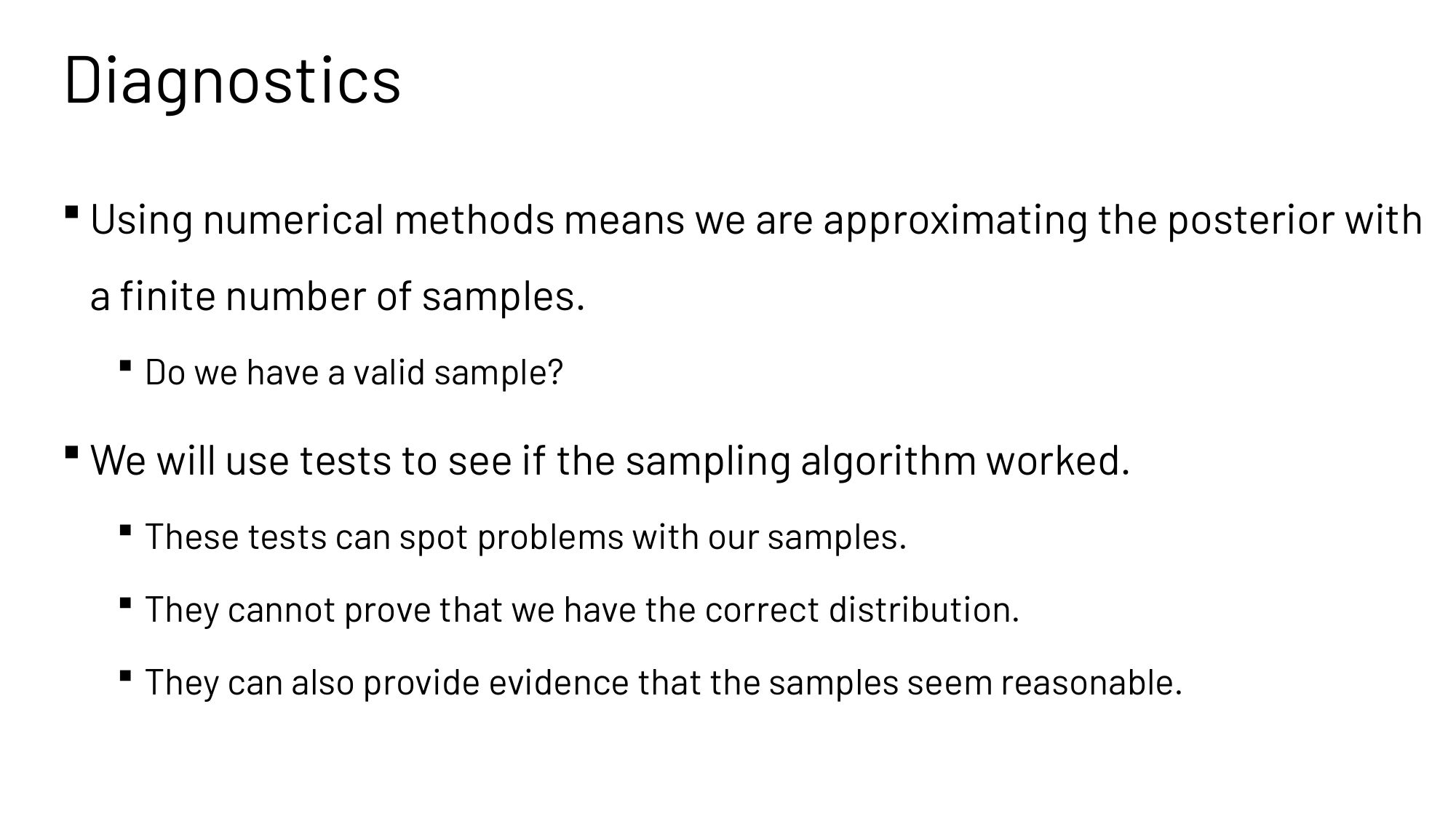

# Diagnostics
Using numerical methods means we are approximating the posterior with a finite number of samples.
Do we have a valid sample?
We will use tests to see if the sampling algorithm worked.
These tests can spot problems with our samples.
They cannot prove that we have the correct distribution.
They can also provide evidence that the samples seem reasonable.